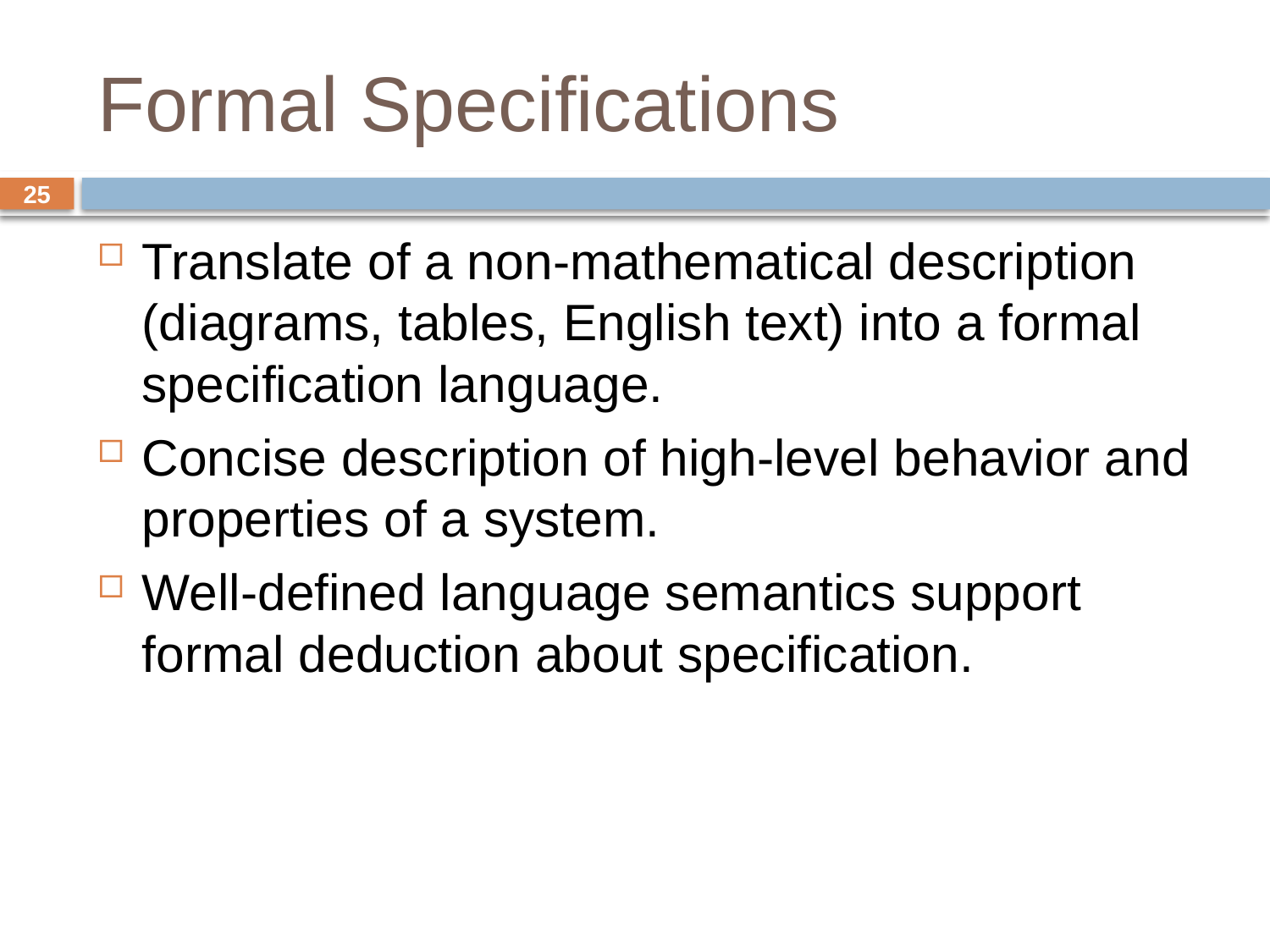

# Formal Specifications
25
Translate of a non-mathematical description (diagrams, tables, English text) into a formal specification language.
Concise description of high-level behavior and properties of a system.
Well-defined language semantics support formal deduction about specification.